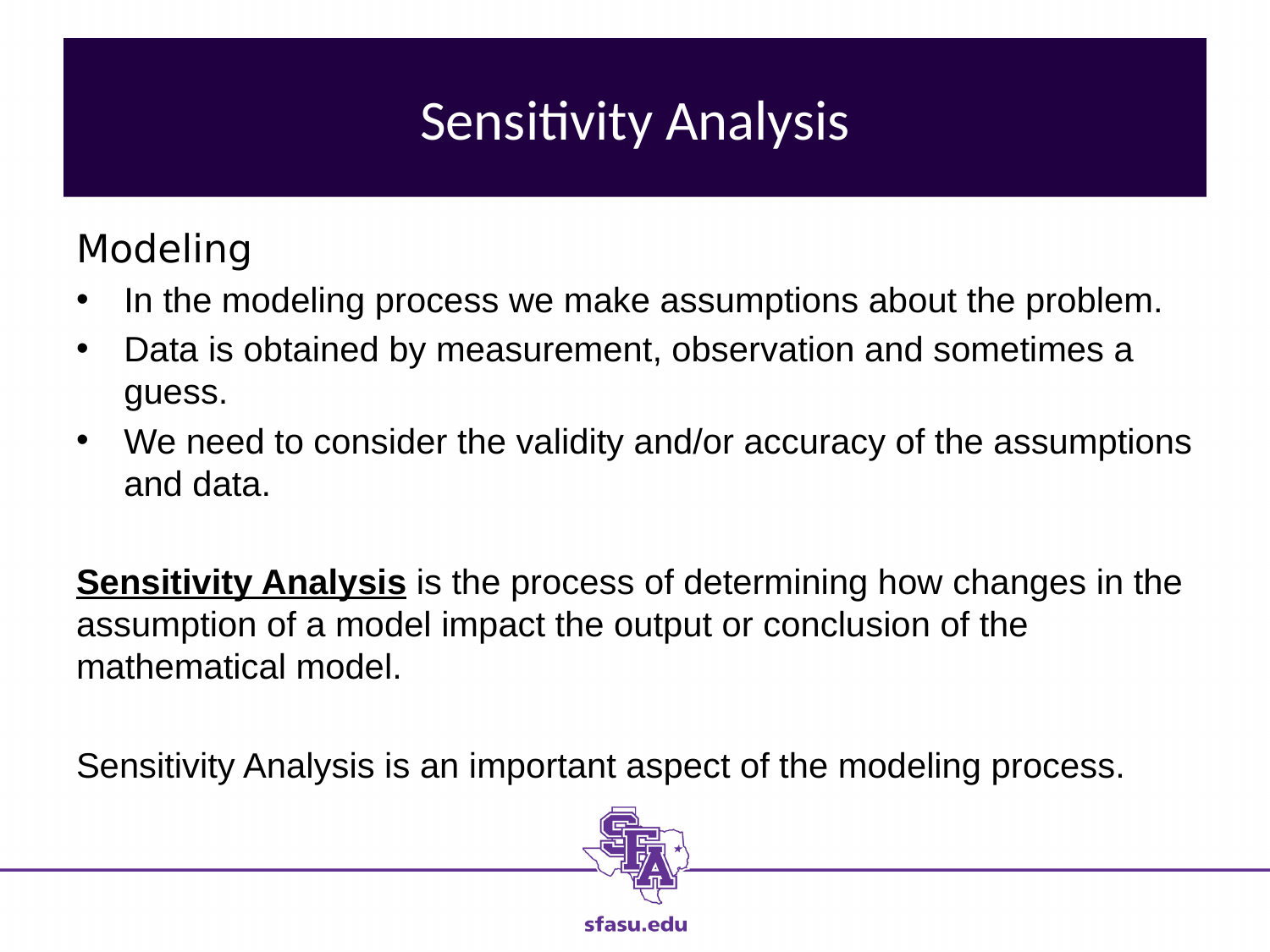

# Sensitivity Analysis
Modeling
In the modeling process we make assumptions about the problem.
Data is obtained by measurement, observation and sometimes a guess.
We need to consider the validity and/or accuracy of the assumptions and data.

Sensitivity Analysis is the process of determining how changes in the assumption of a model impact the output or conclusion of the mathematical model.

Sensitivity Analysis is an important aspect of the modeling process.